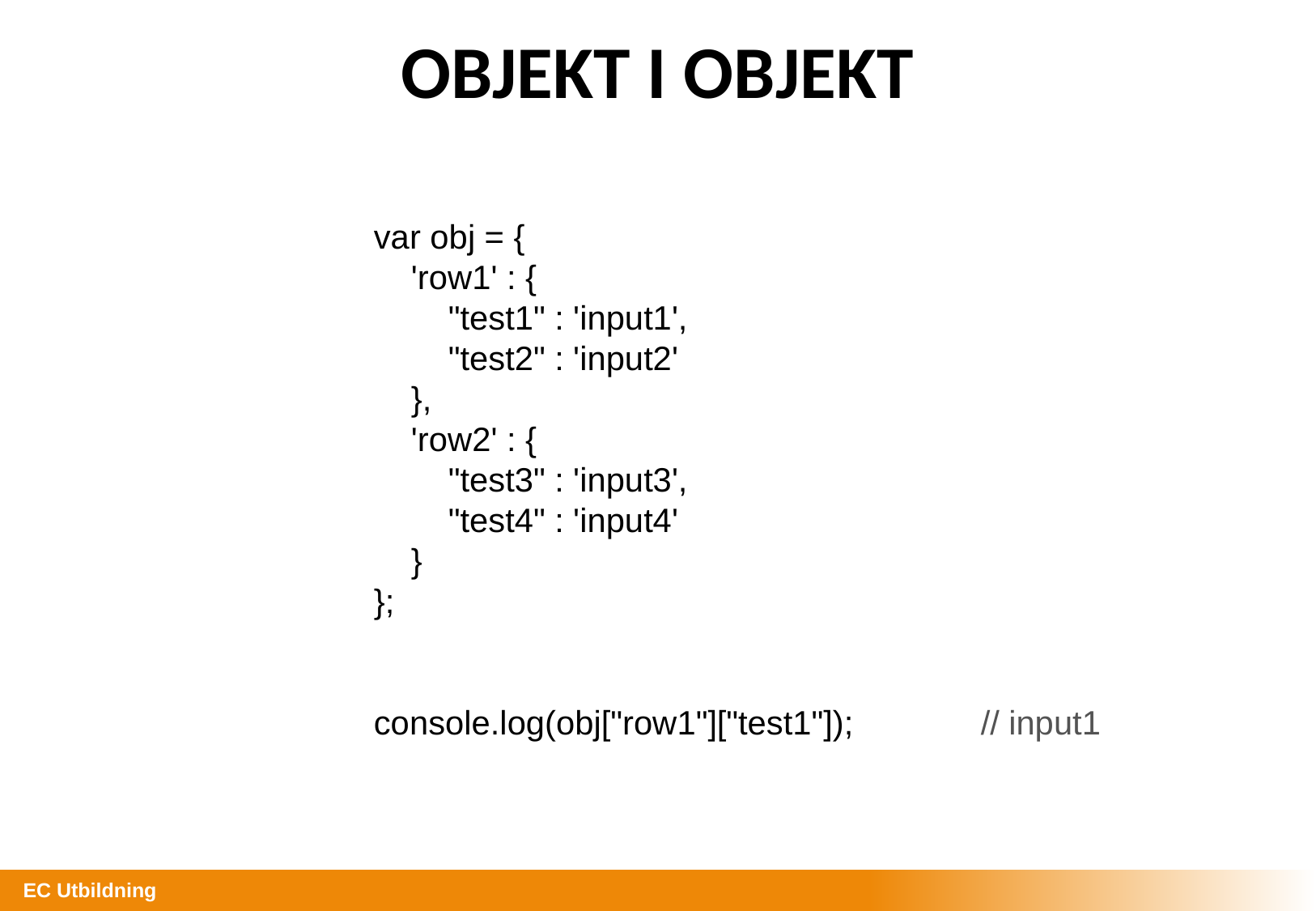

# OBJEKT I OBJEKT
var obj = {
    'row1' : {
        "test1" : 'input1',
        "test2" : 'input2'
    },
    'row2' : {
        "test3" : 'input3',
        "test4" : 'input4'
    }
};

console.log(obj["row1"]["test1"]);		// input1
EC Utbildning